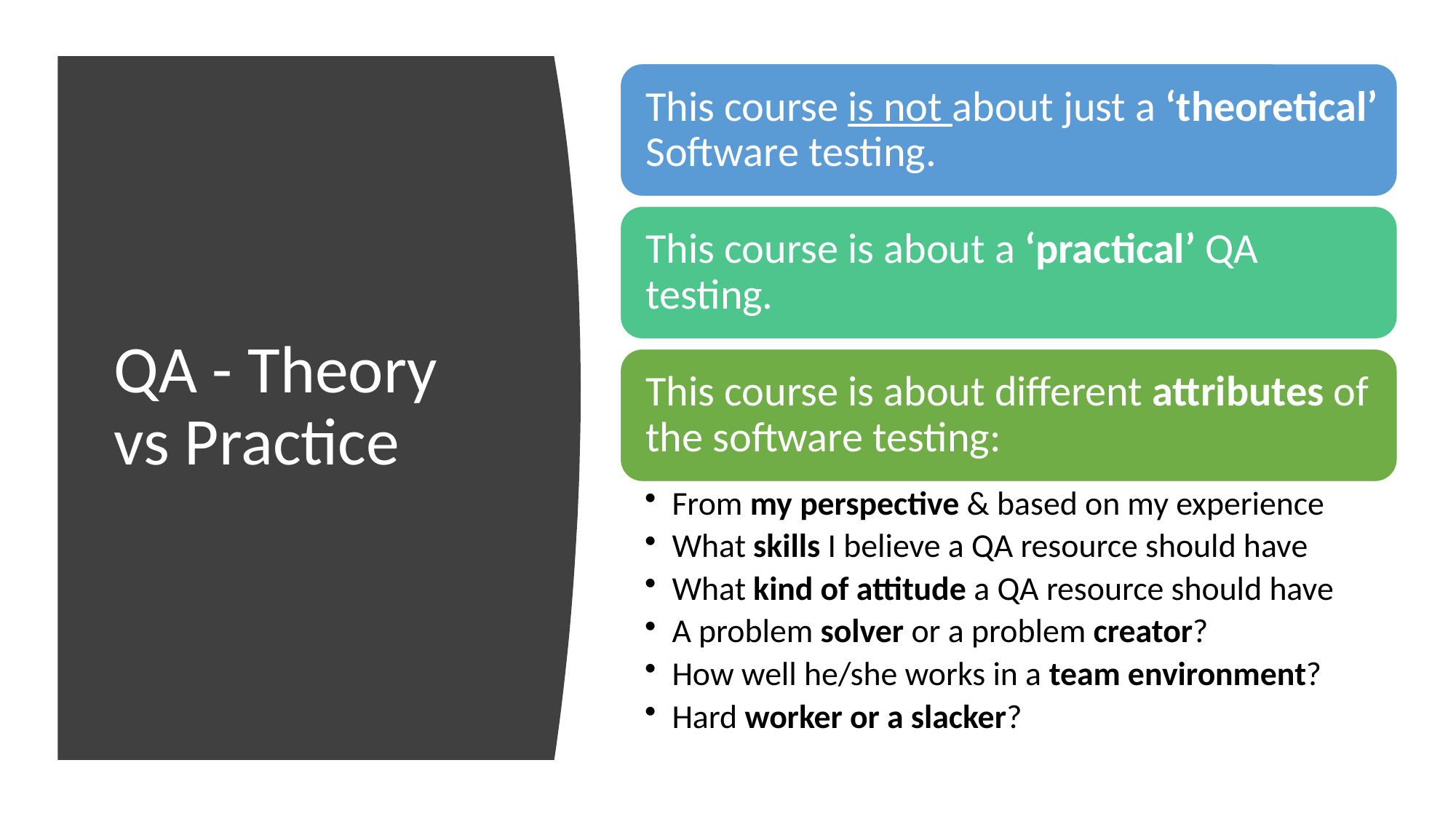

This course is not about just a ‘theoretical’ Software testing.
This course is about a ‘practical’ QA testing.
This course is about different attributes of the software testing:
From my perspective & based on my experience
What skills I believe a QA resource should have
What kind of attitude a QA resource should have
A problem solver or a problem creator?
How well he/she works in a team environment?
Hard worker or a slacker?

# QA - Theory vs Practice